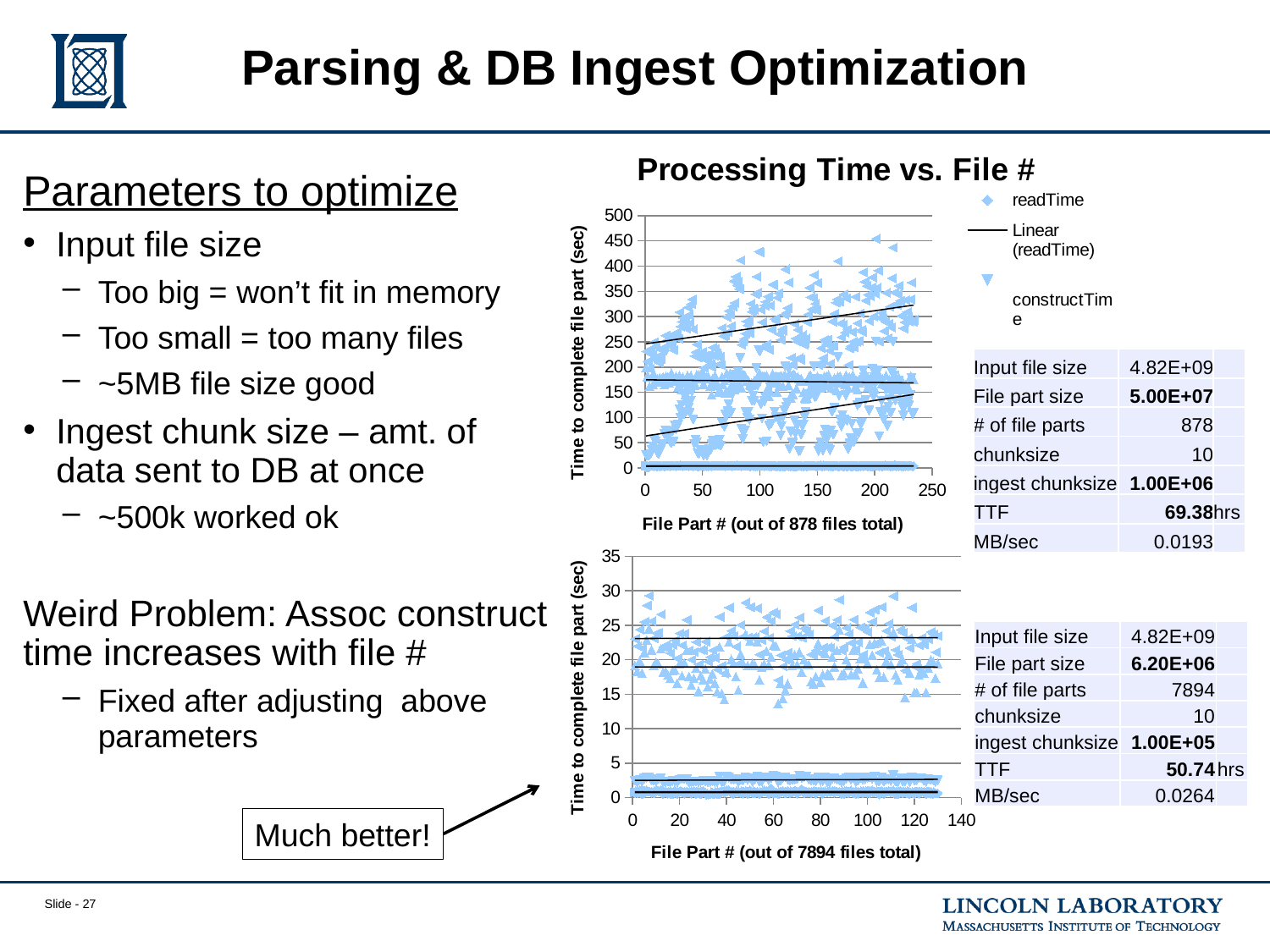

# Parsing & DB Ingest Optimization

### Chart: Processing Time vs. File #

| Category | readTime |  constructTime |  storeToDBTime |  saveTime | Total Time |
|---|---|---|---|---|---|
Parameters to optimize
Input file size
Too big = won’t fit in memory
Too small = too many files
~5MB file size good
Ingest chunk size – amt. of
data sent to DB at once
~500k worked ok

Weird Problem: Assoc construct time increases with file #
Fixed after adjusting  above parameters
| Input file size | 4.82E+09 |  |
| --- | --- | --- |
| File part size | 5.00E+07 |  |
| # of file parts | 878 |  |
| chunksize | 10 |  |
| ingest chunksize | 1.00E+06 |  |
| TTF | 69.38 | hrs |
| MB/sec | 0.0193 |  |

### Chart

| Category | readTime |  constructTime |  storeToDBTime |  saveTime | Total Time |
|---|---|---|---|---|---|
| Input file size | 4.82E+09 |  |
| --- | --- | --- |
| File part size | 6.20E+06 |  |
| # of file parts | 7894 |  |
| chunksize | 10 |  |
| ingest chunksize | 1.00E+05 |  |
| TTF | 50.74 | hrs |
| MB/sec | 0.0264 |  |
Much better!